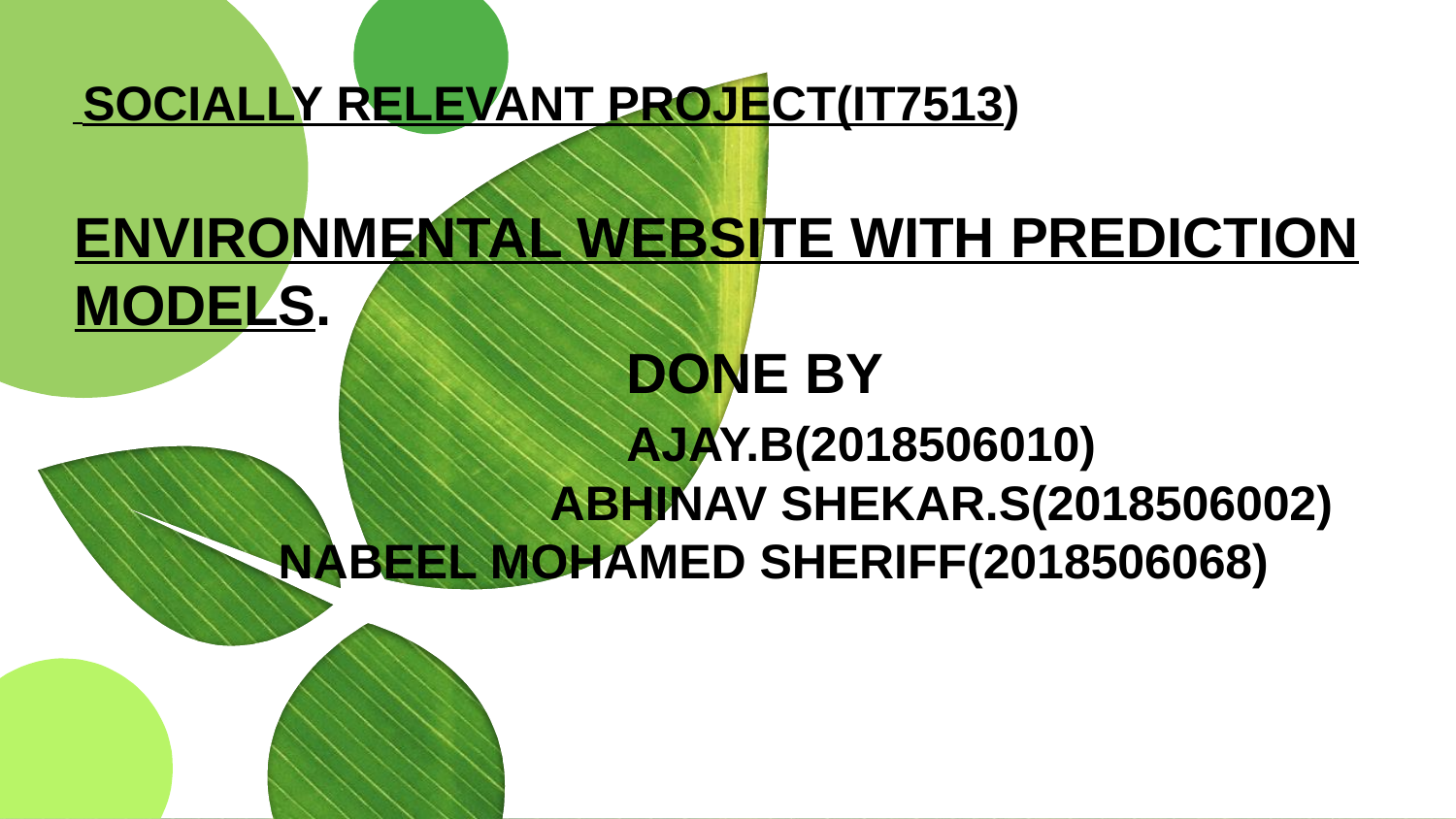

# SOCIALLY RELEVANT PROJECT(IT7513)
ENVIRONMENTAL WEBSITE WITH PREDICTION MODELS.
                                   DONE BY
                                   AJAY.B(2018506010)
                                   ABHINAV SHEKAR.S(2018506002)
               NABEEL MOHAMED SHERIFF(2018506068)